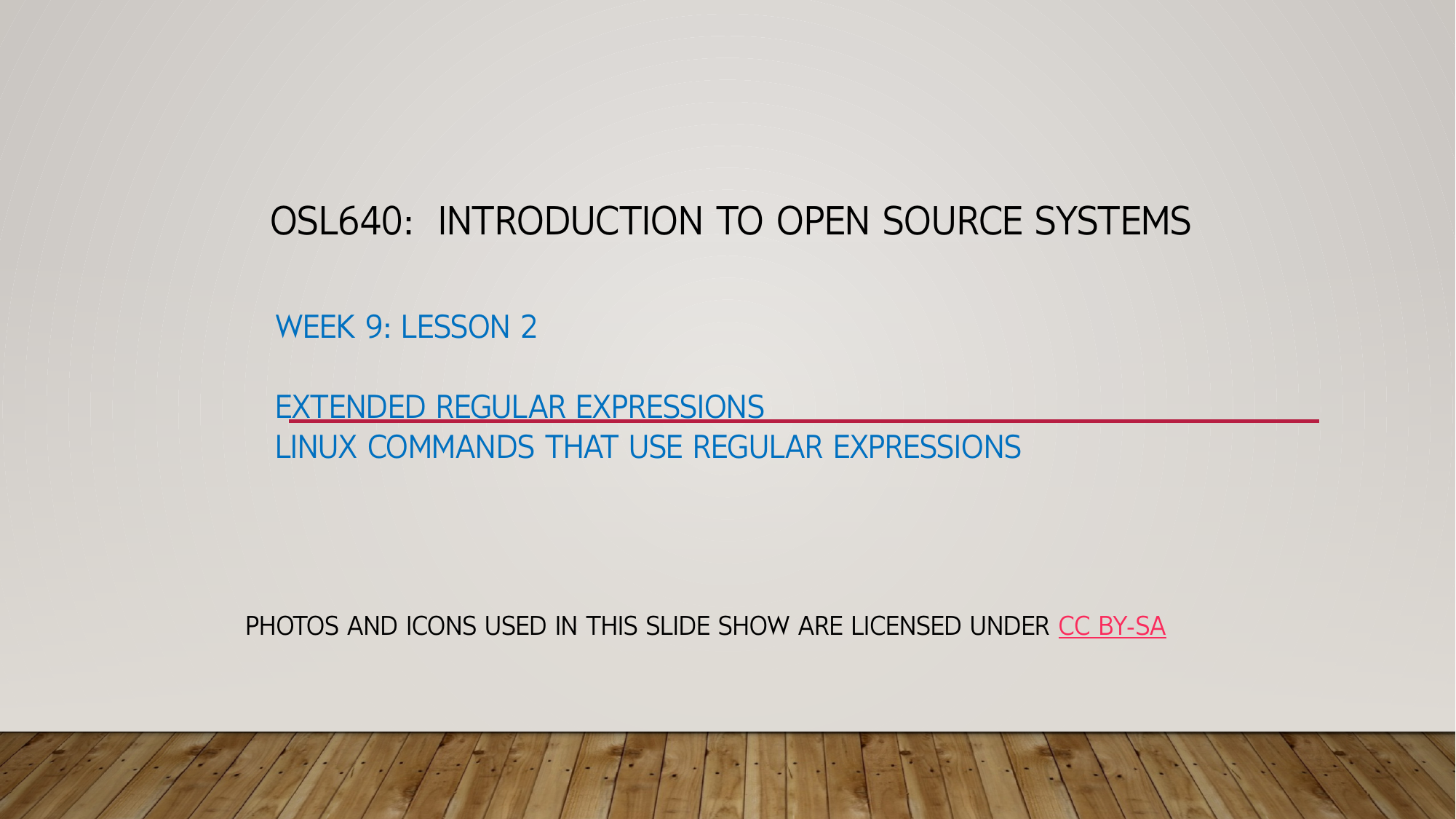

# OSL640:  INTRODUCTION TO OPEN SOURCE SYSTEMS      Week 9: lesson 2    extended regular expressions    Linux commands that use regular expressions
Photos and icons used in this slide show are licensed under CC BY-SA